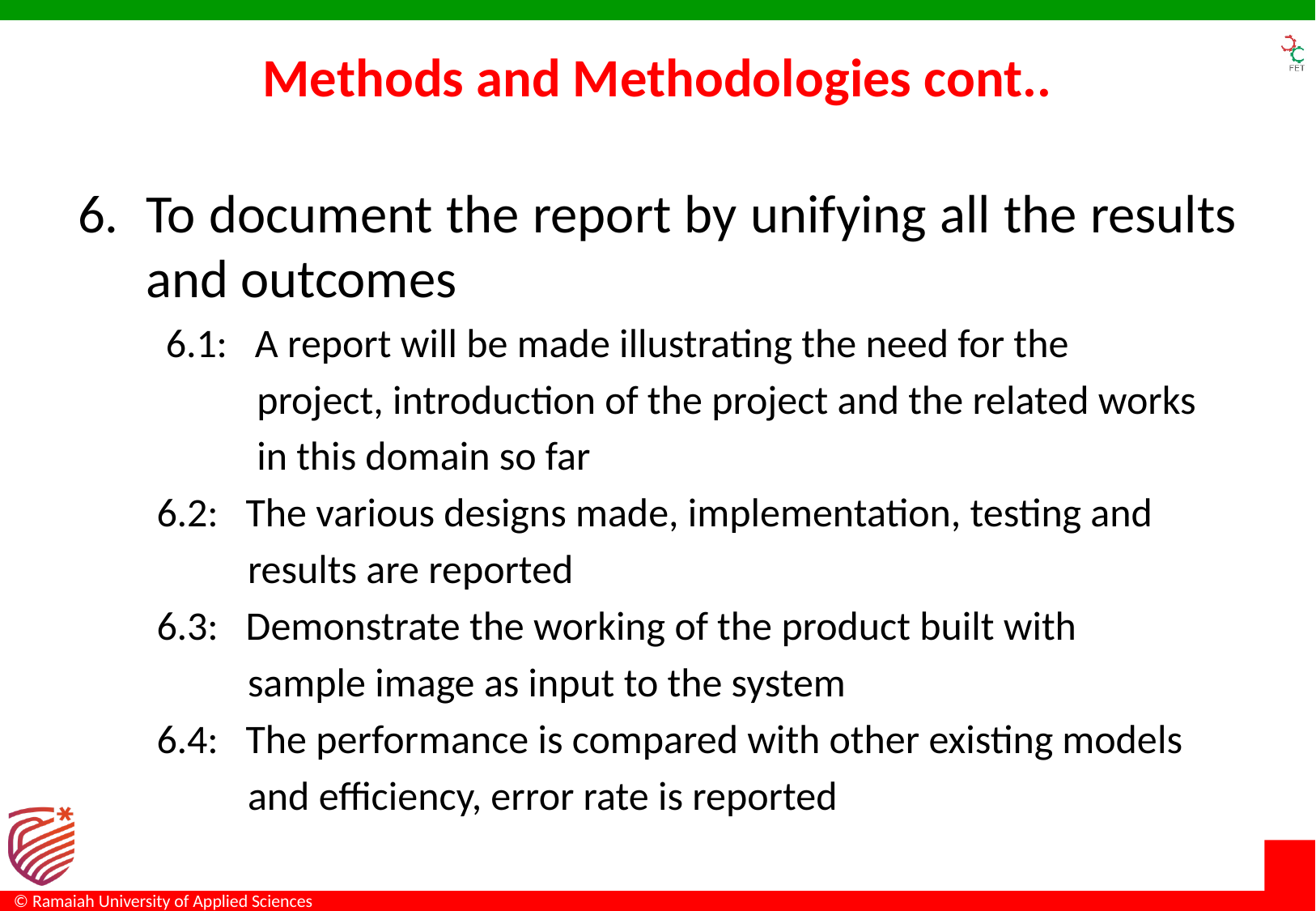

# Methods and Methodologies cont..
To document the report by unifying all the results and outcomes
   6.1:   A report will be made illustrating the need for the
             project, introduction of the project and the related works
             in this domain so far
  6.2:   The various designs made, implementation, testing and
            results are reported
  6.3:   Demonstrate the working of the product built with
            sample image as input to the system
  6.4:   The performance is compared with other existing models
            and efficiency, error rate is reported